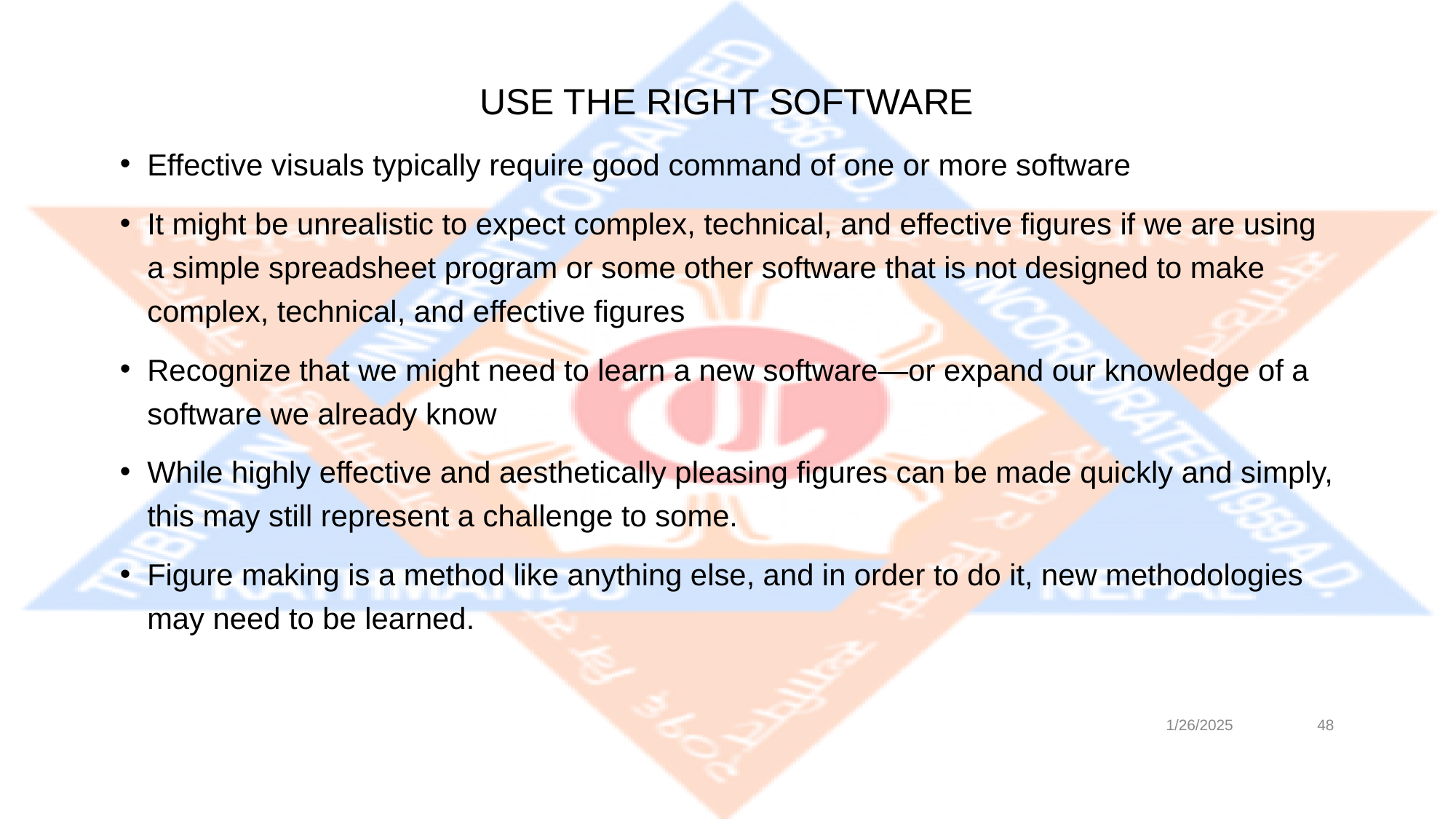

# USE THE RIGHT SOFTWARE
Effective visuals typically require good command of one or more software
It might be unrealistic to expect complex, technical, and effective figures if we are using a simple spreadsheet program or some other software that is not designed to make complex, technical, and effective figures
Recognize that we might need to learn a new software—or expand our knowledge of a software we already know
While highly effective and aesthetically pleasing figures can be made quickly and simply, this may still represent a challenge to some.
Figure making is a method like anything else, and in order to do it, new methodologies may need to be learned.
1/26/2025
48